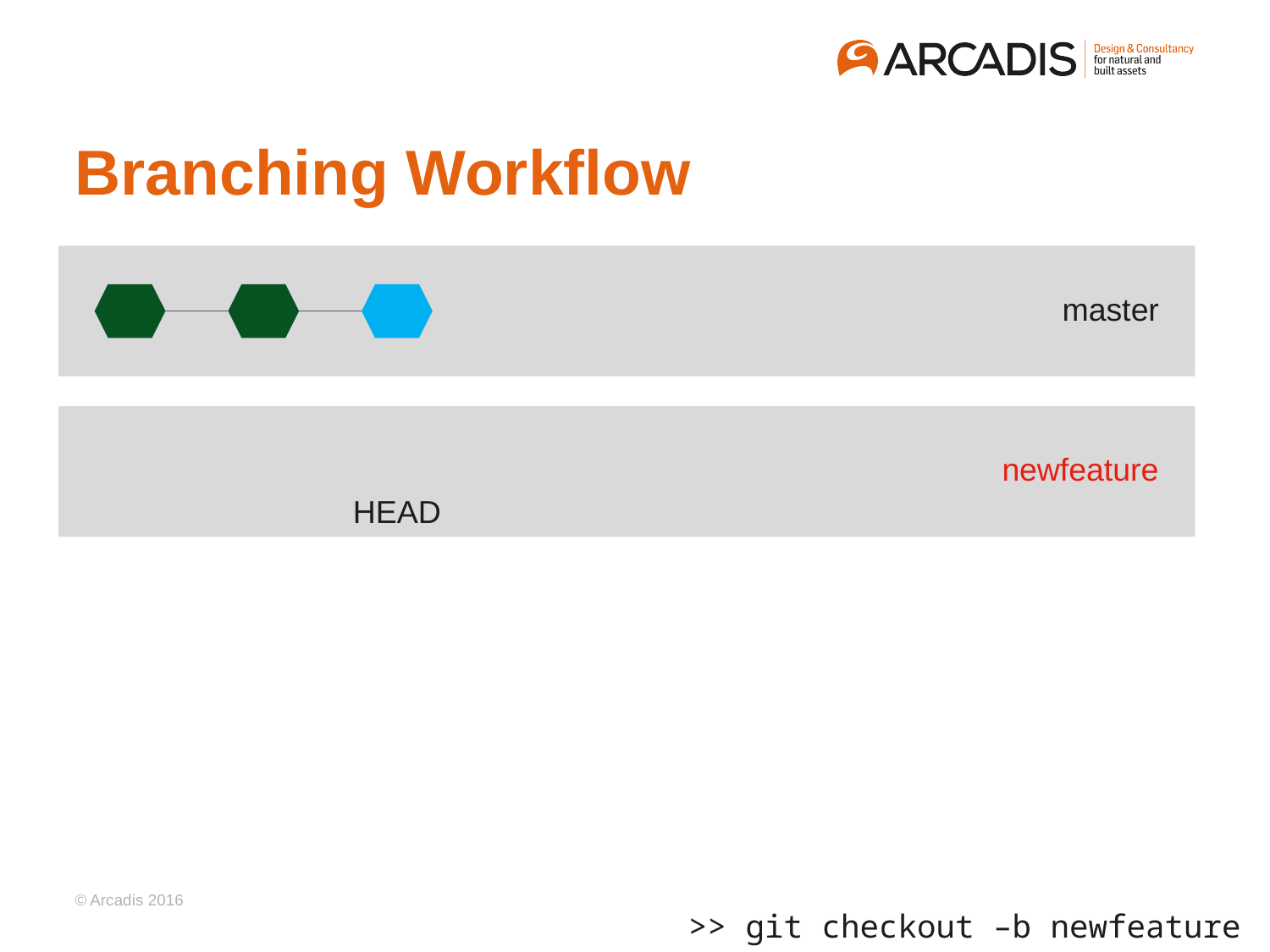

# Branching Workflow

master

newfeature
HEAD
>> git checkout –b newfeature